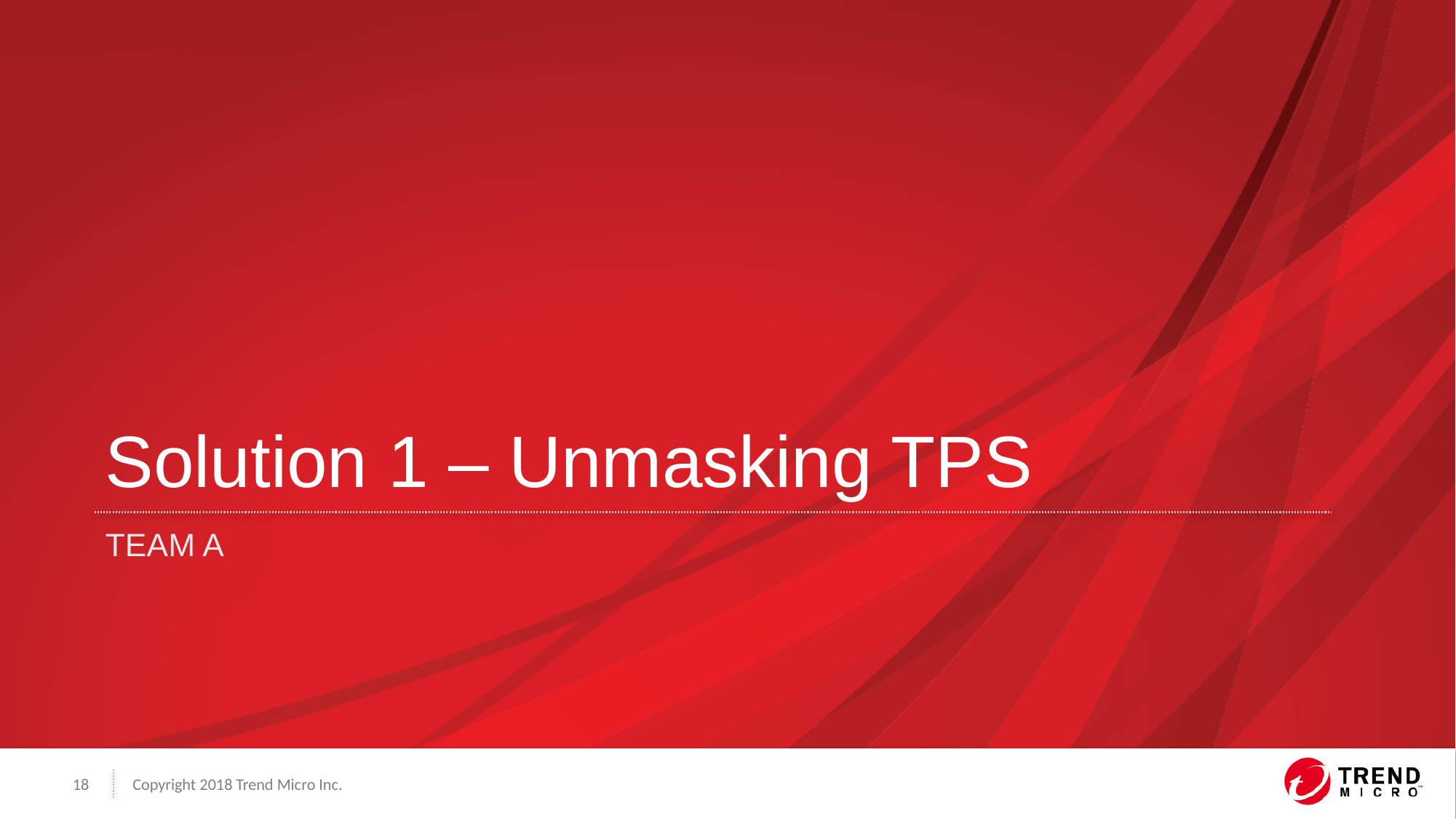

# Solution 1 – Unmasking TPS
Team a